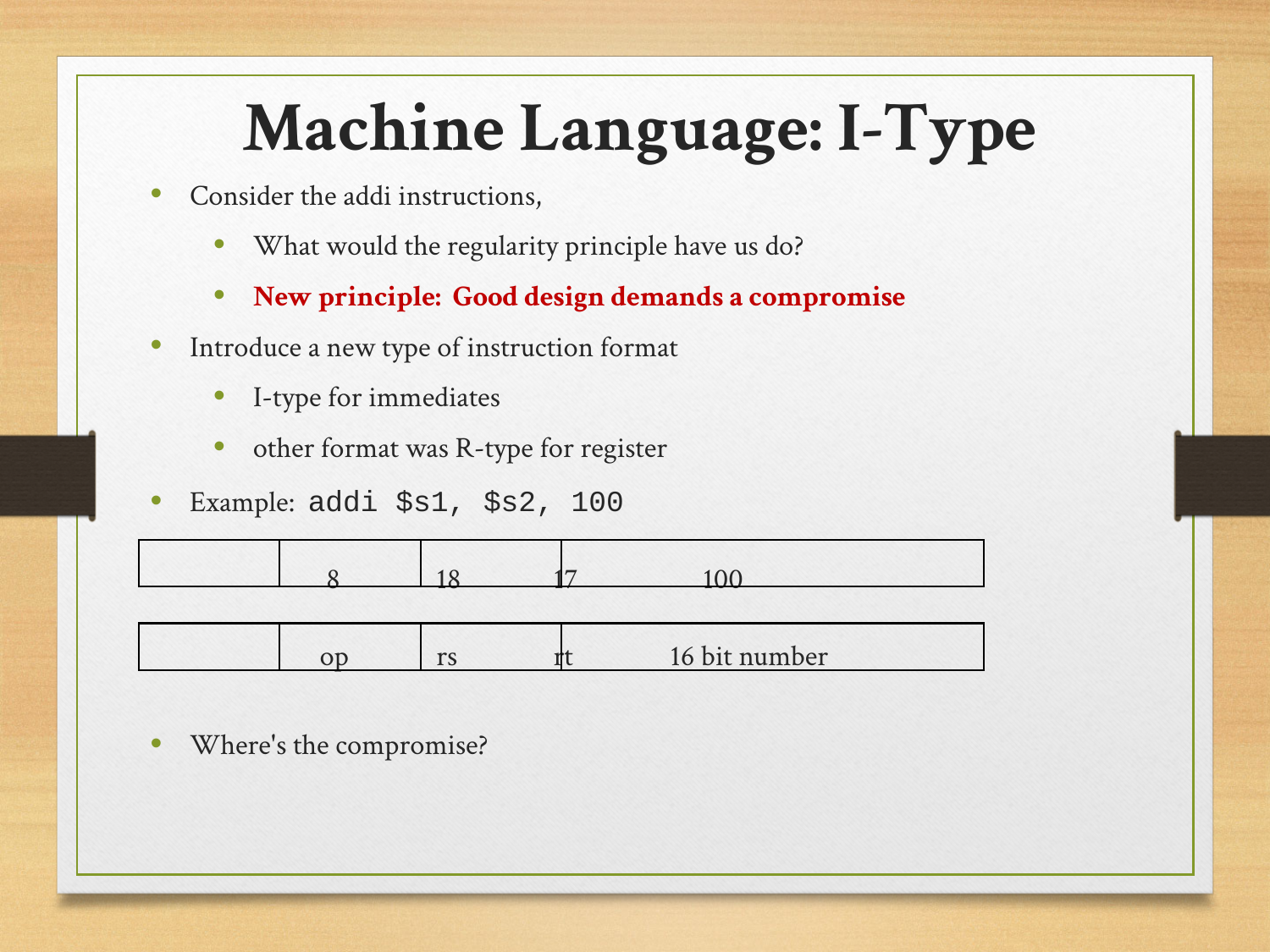

Machine Language: I-Type

Consider the addi instructions,
What would the regularity principle have us do?
New principle:  Good design demands a compromise
Introduce a new type of instruction format
I-type for immediates
other format was R-type for register
Example:  addi $s1, $s2, 100
	   8	  18	  17	       100
	  op	  rs	  rt	  16 bit number
Where's the compromise?